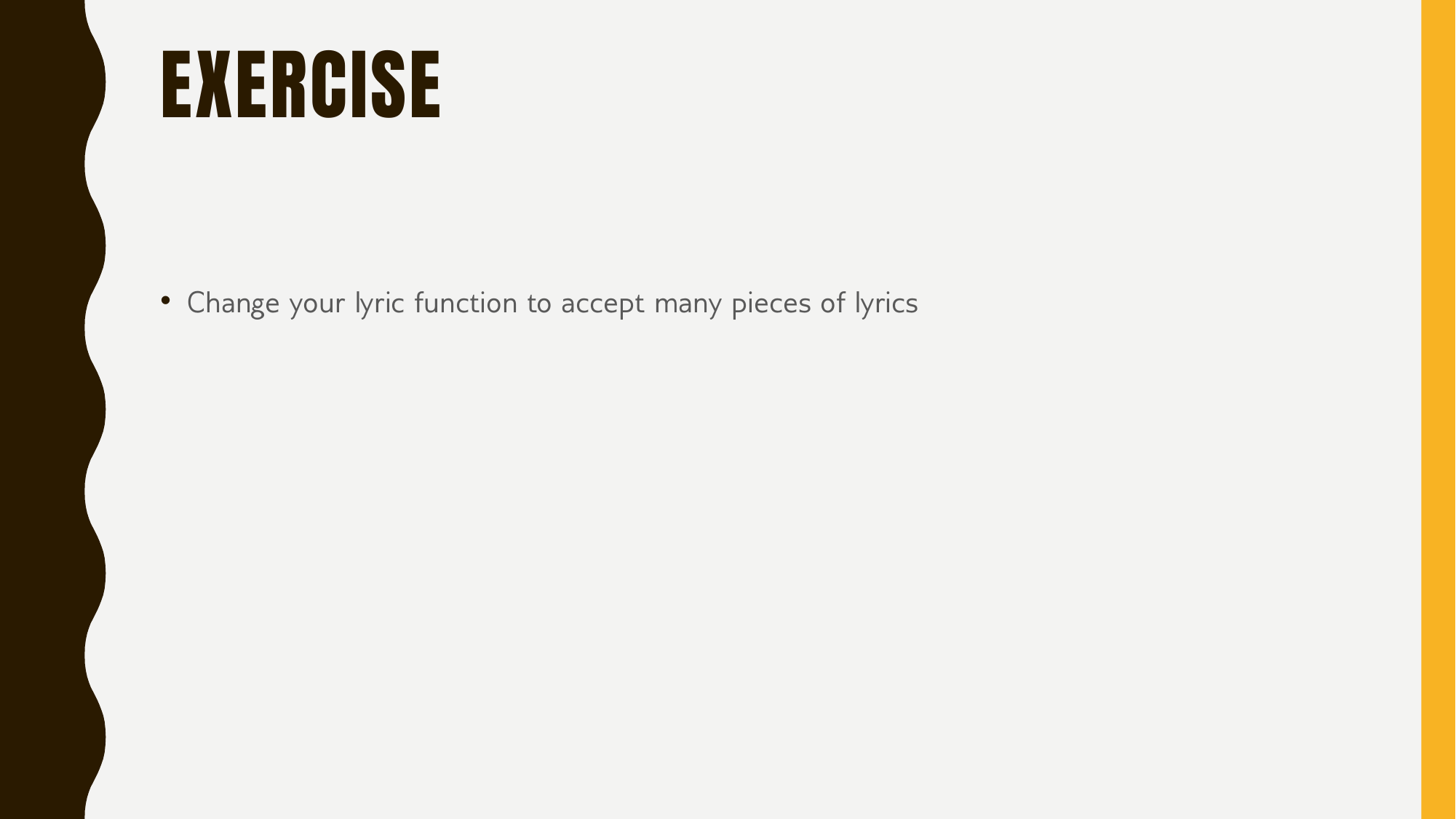

# Exercise
Change your lyric function to accept many pieces of lyrics